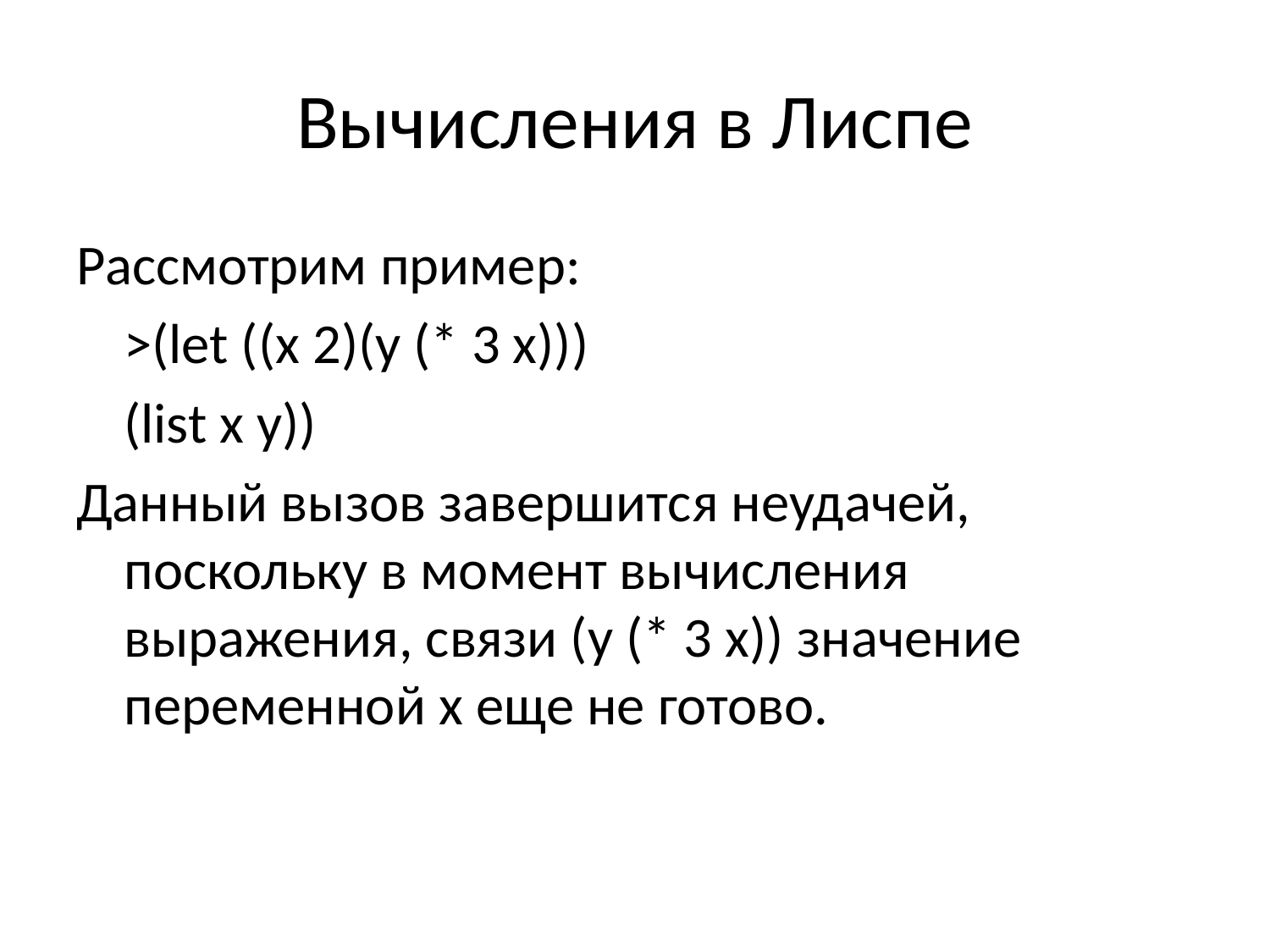

# Вычисления в Лиспе
Рассмотрим пример:
	>(let ((x 2)(y (* 3 x)))
	(list x y))
Данный вызов завершится неудачей, поскольку в момент вычисления выражения, связи (y (* 3 x)) значение переменной x еще не готово.